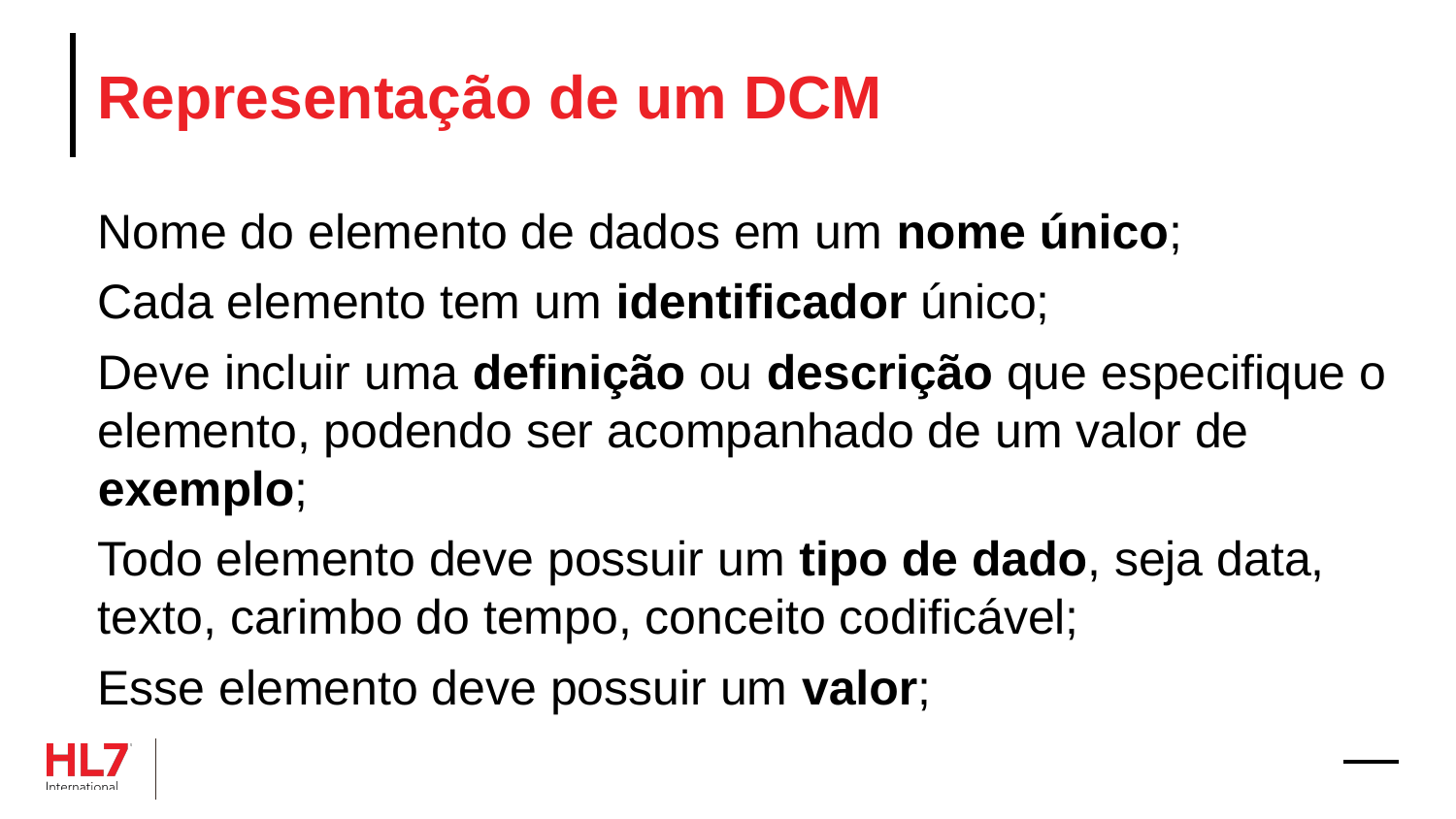

# Representação de um DCM
Nome do elemento de dados em um nome único;
Cada elemento tem um identificador único;
Deve incluir uma definição ou descrição que especifique o elemento, podendo ser acompanhado de um valor de exemplo;
Todo elemento deve possuir um tipo de dado, seja data, texto, carimbo do tempo, conceito codificável;
Esse elemento deve possuir um valor;